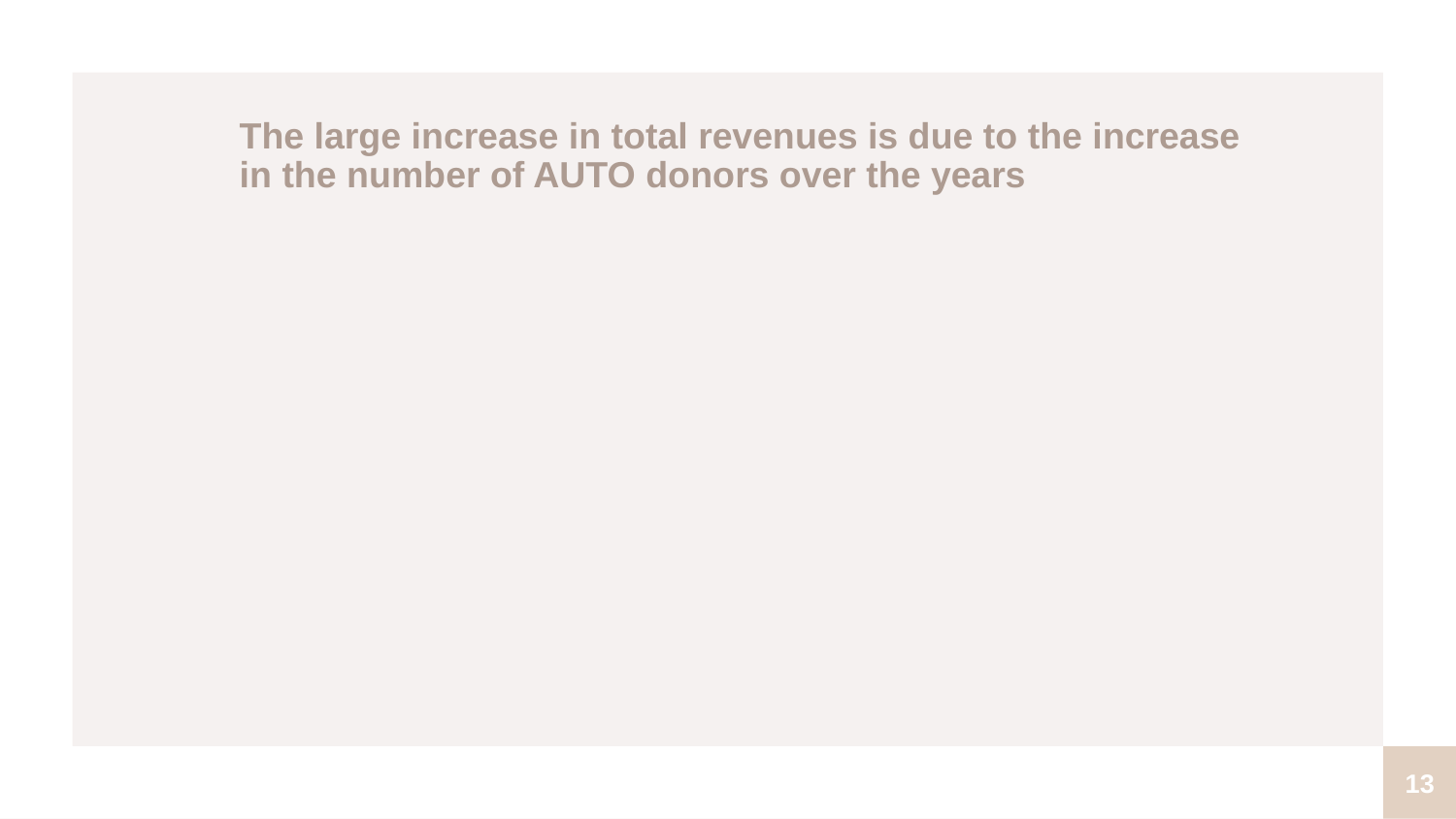

The large increase in total revenues is due to the increase in the number of AUTO donors over the years
13